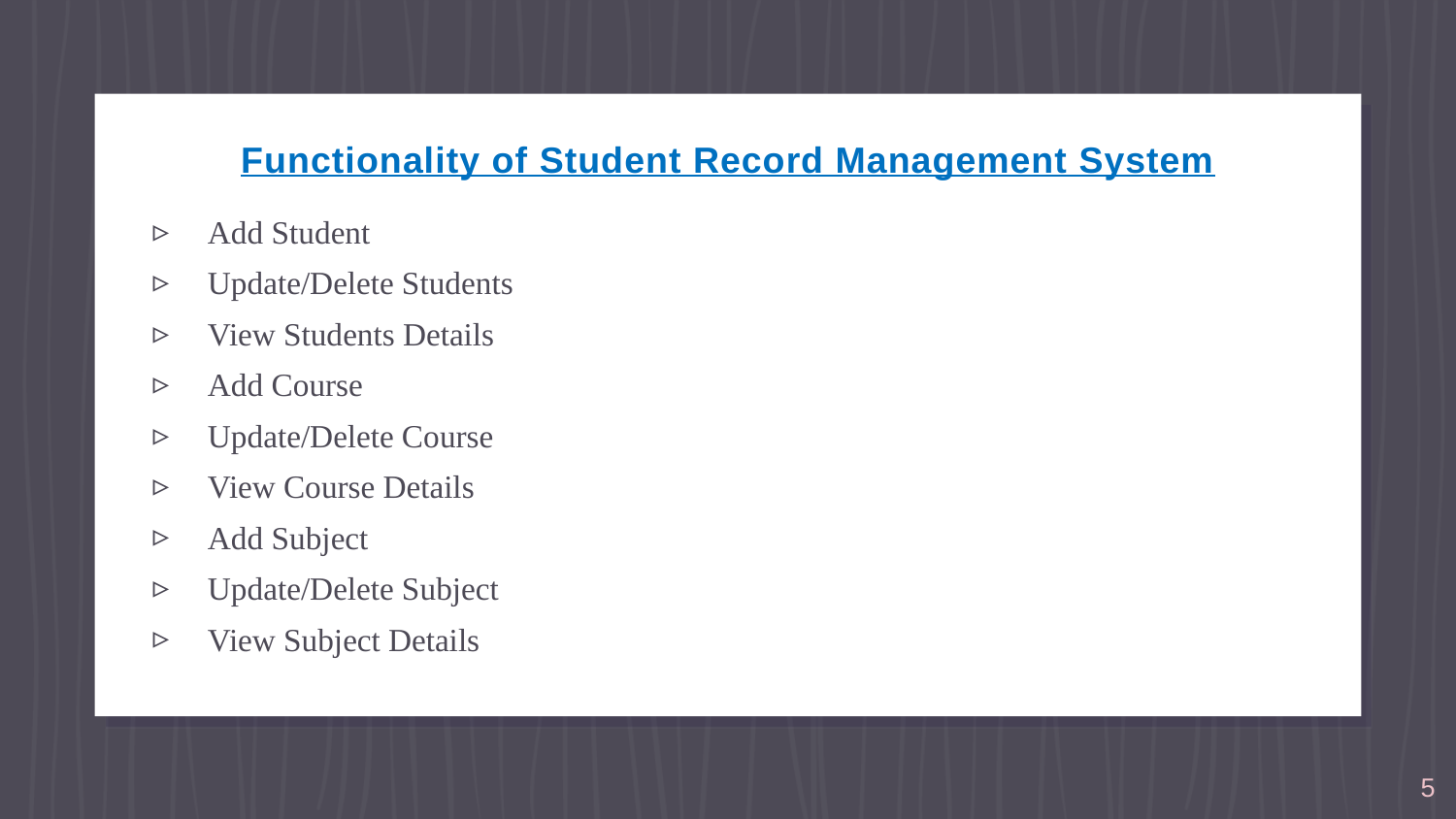

# Functionality of Student Record Management System

Add Student
Update/Delete Students
View Students Details
Add Course
Update/Delete Course
View Course Details
Add Subject
Update/Delete Subject
View Subject Details

5